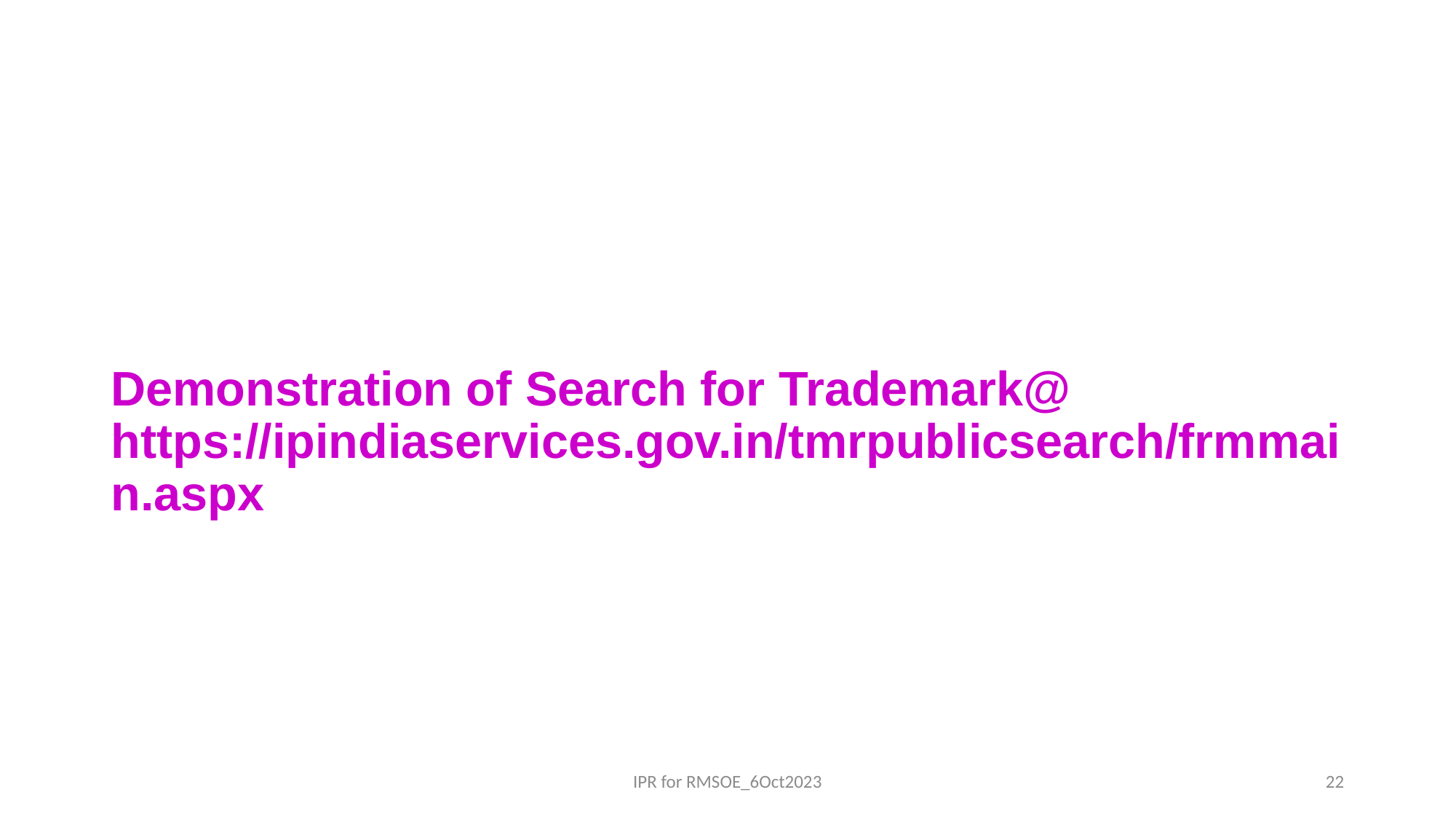

# Demonstration of Search for Trademark@ https://ipindiaservices.gov.in/tmrpublicsearch/frmmain.aspx
IPR for RMSOE_6Oct2023
22